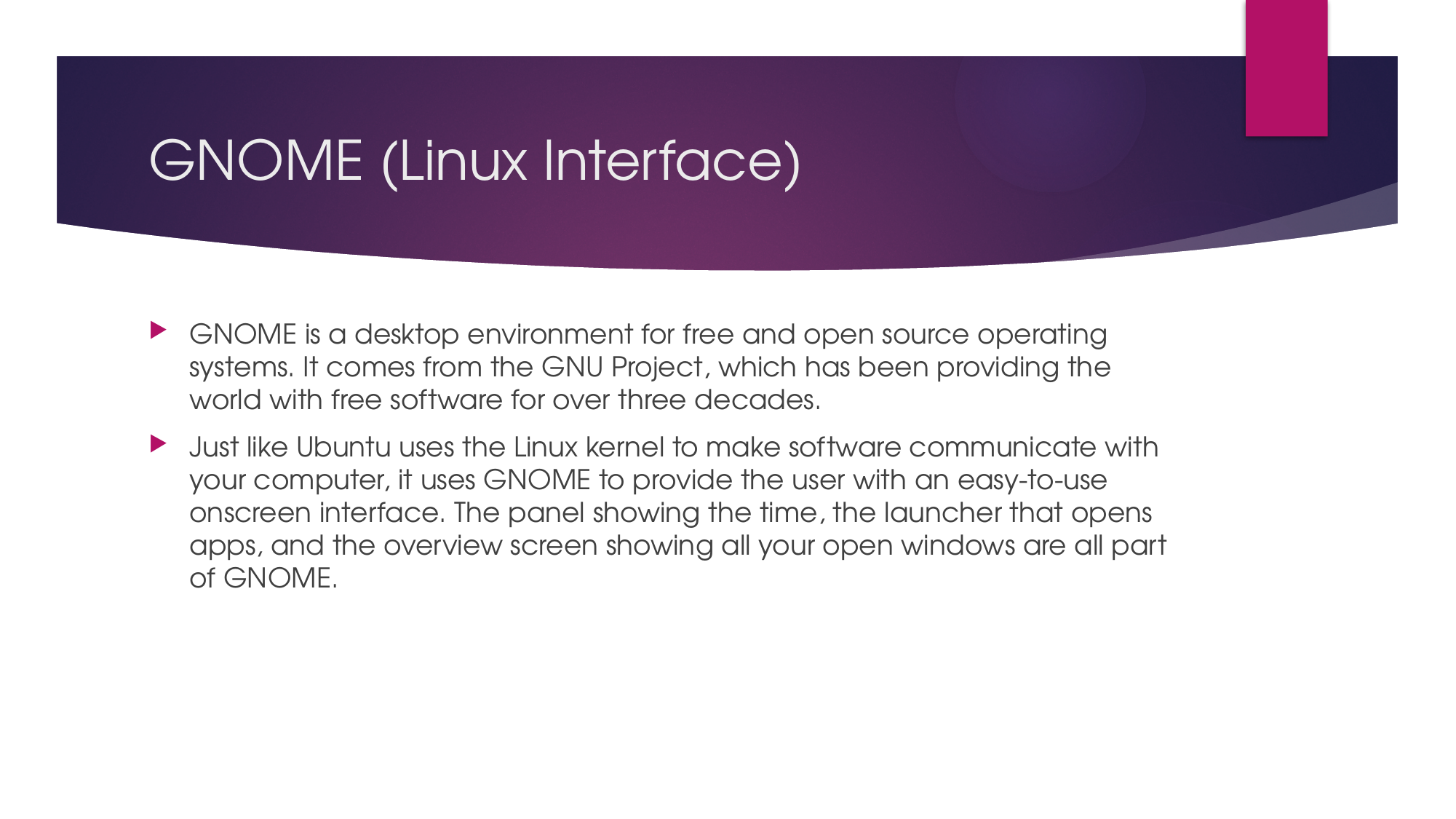

# GNOME (Linux Interface)
GNOME is a desktop environment for free and open source operating systems. It comes from the GNU Project, which has been providing the world with free software for over three decades.
Just like Ubuntu uses the Linux kernel to make software communicate with your computer, it uses GNOME to provide the user with an easy-to-use onscreen interface. The panel showing the time, the launcher that opens apps, and the overview screen showing all your open windows are all part of GNOME.